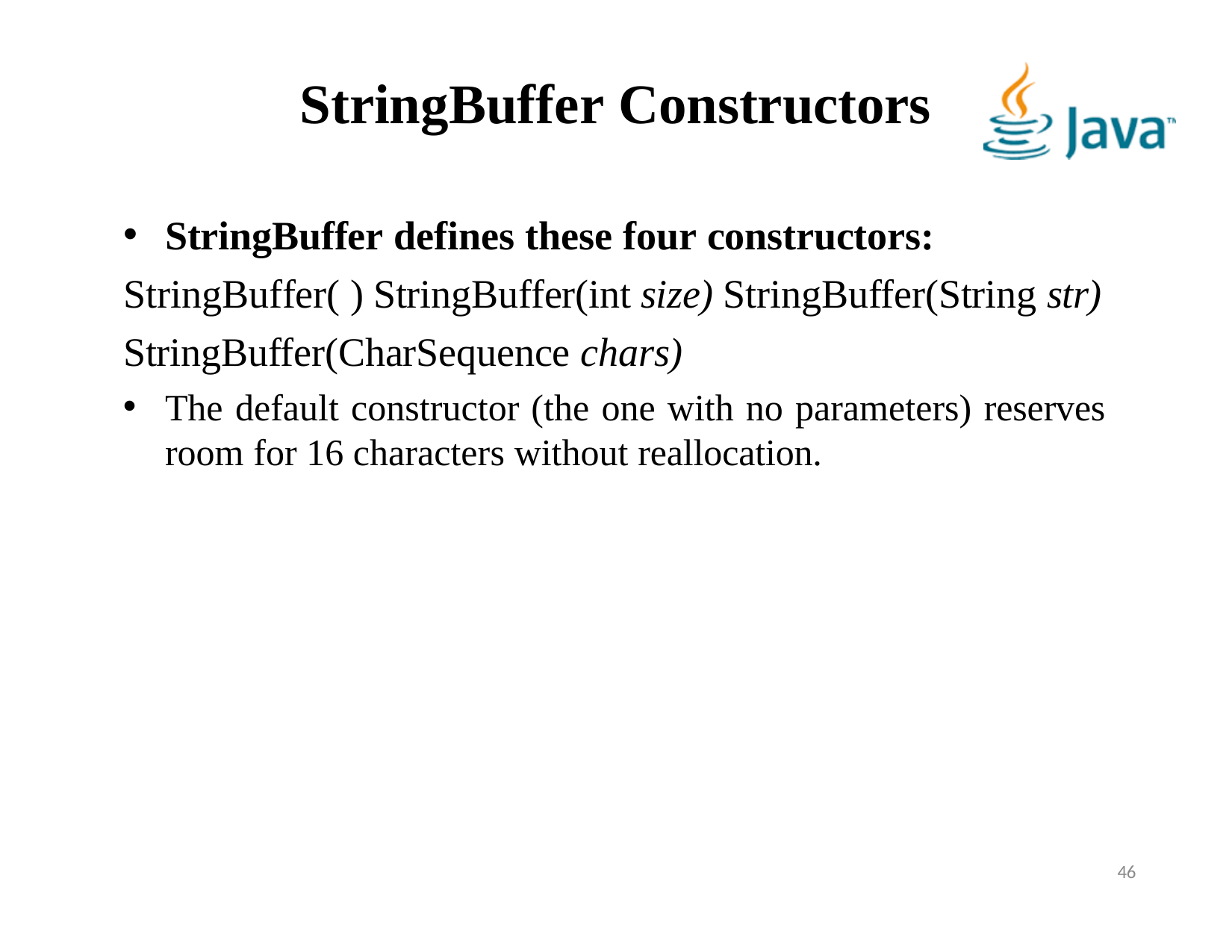

# StringBuffer Constructors
StringBuffer defines these four constructors:
StringBuffer( ) StringBuffer(int size) StringBuffer(String str)
StringBuffer(CharSequence chars)
The default constructor (the one with no parameters) reserves room for 16 characters without reallocation.

46